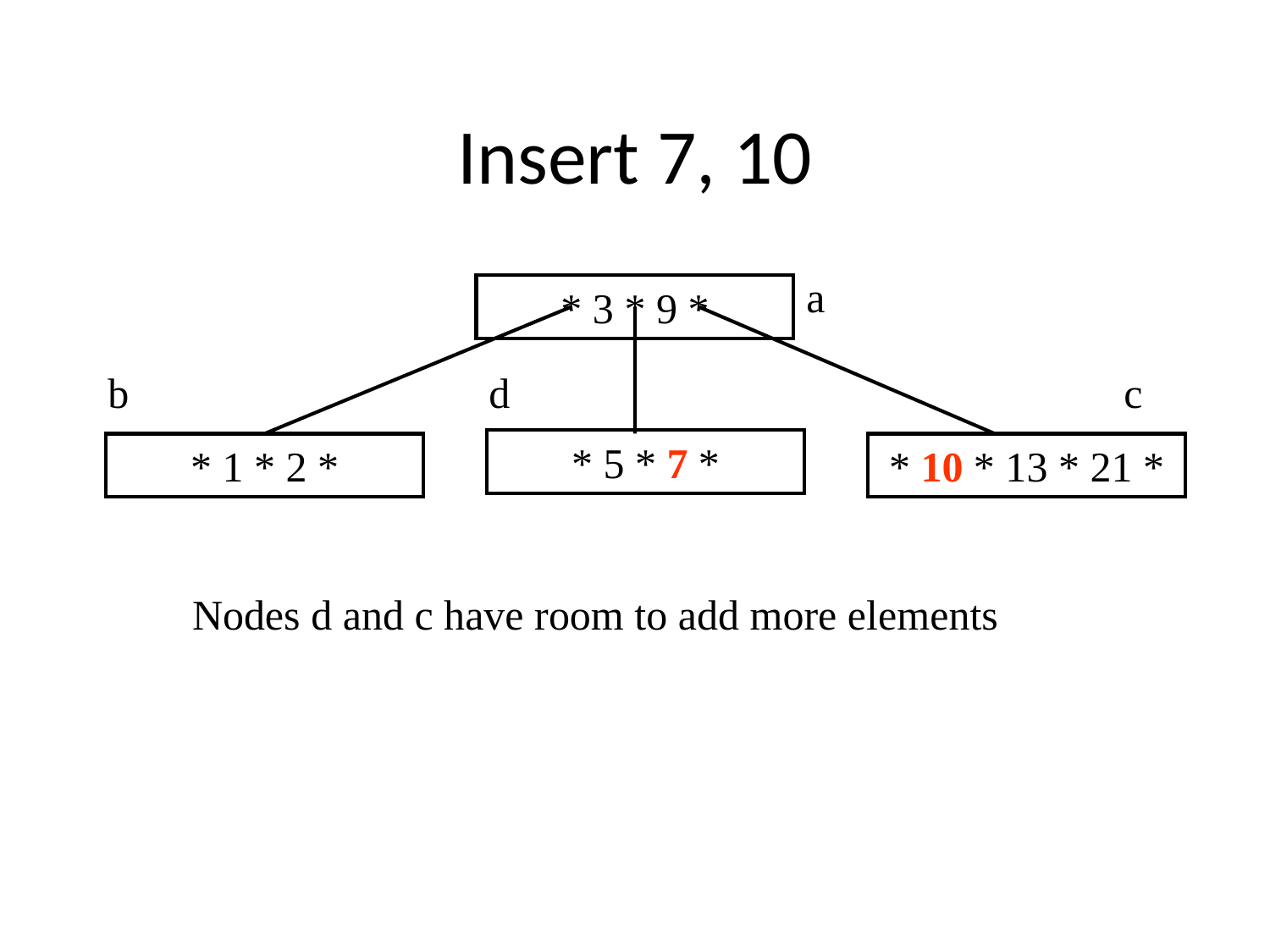

# Insert 7, 10
a
* 3 * 9 *

b
d
c
* 5 * 7 *
* 1 * 2 *
* 10 * 13 * 21 *
Nodes d and c have room to add more elements